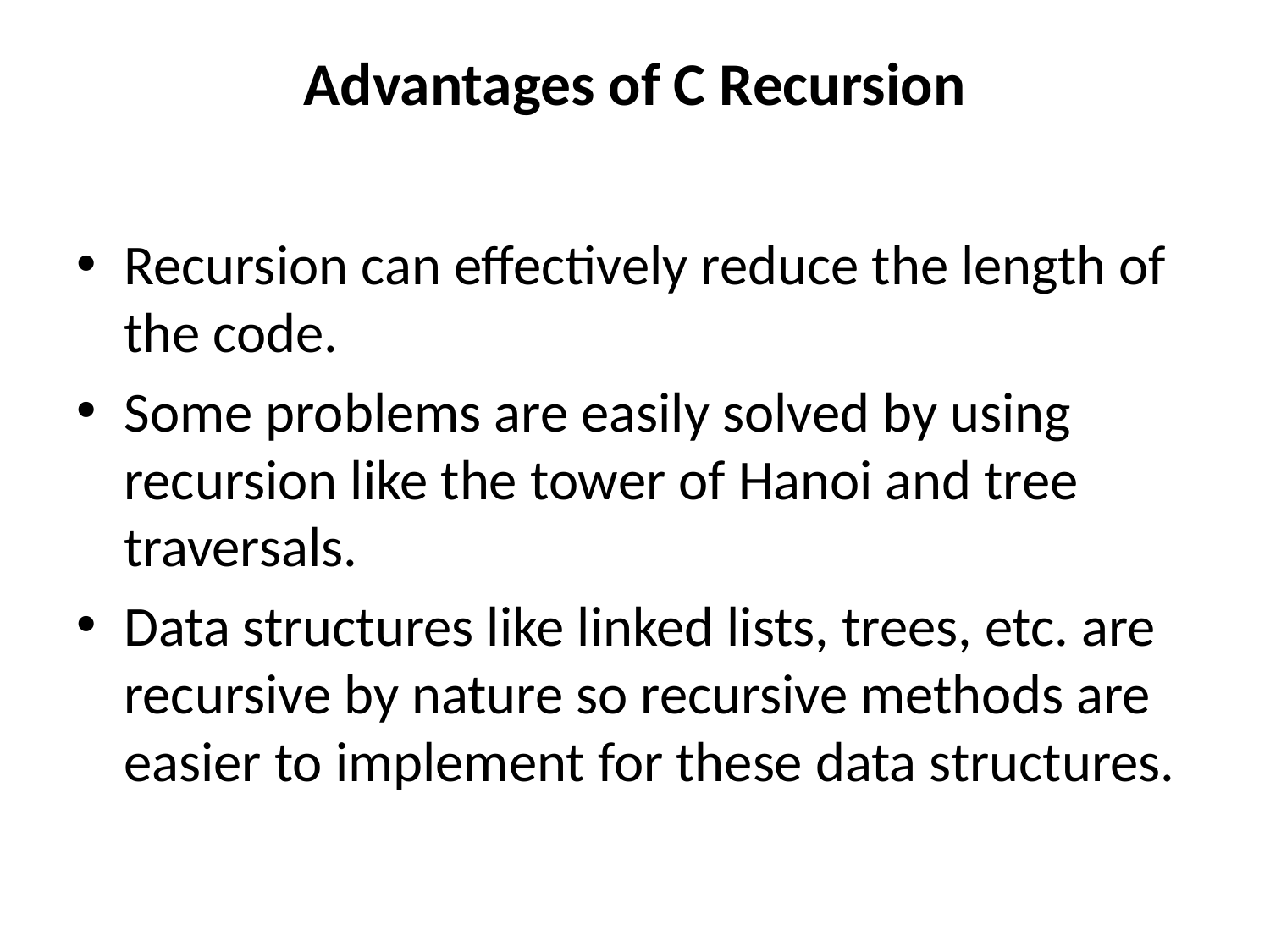

# Advantages of C Recursion
Recursion can effectively reduce the length of the code.
Some problems are easily solved by using recursion like the tower of Hanoi and tree traversals.
Data structures like linked lists, trees, etc. are recursive by nature so recursive methods are easier to implement for these data structures.